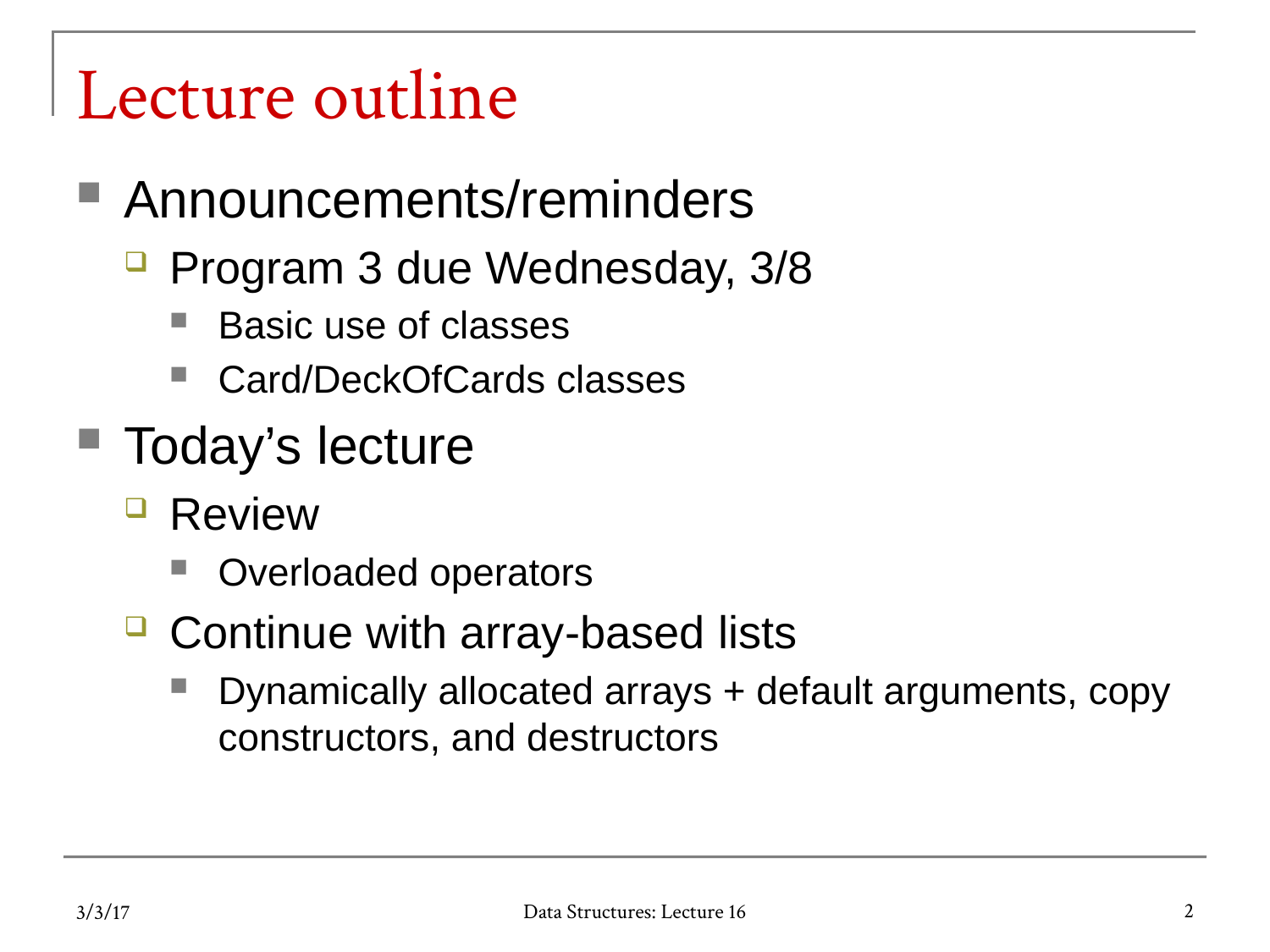

# Lecture outline
Announcements/reminders
Program 3 due Wednesday, 3/8
Basic use of classes
Card/DeckOfCards classes
Today’s lecture
Review
Overloaded operators
Continue with array-based lists
Dynamically allocated arrays + default arguments, copy constructors, and destructors
3/3/17
2
Data Structures: Lecture 16